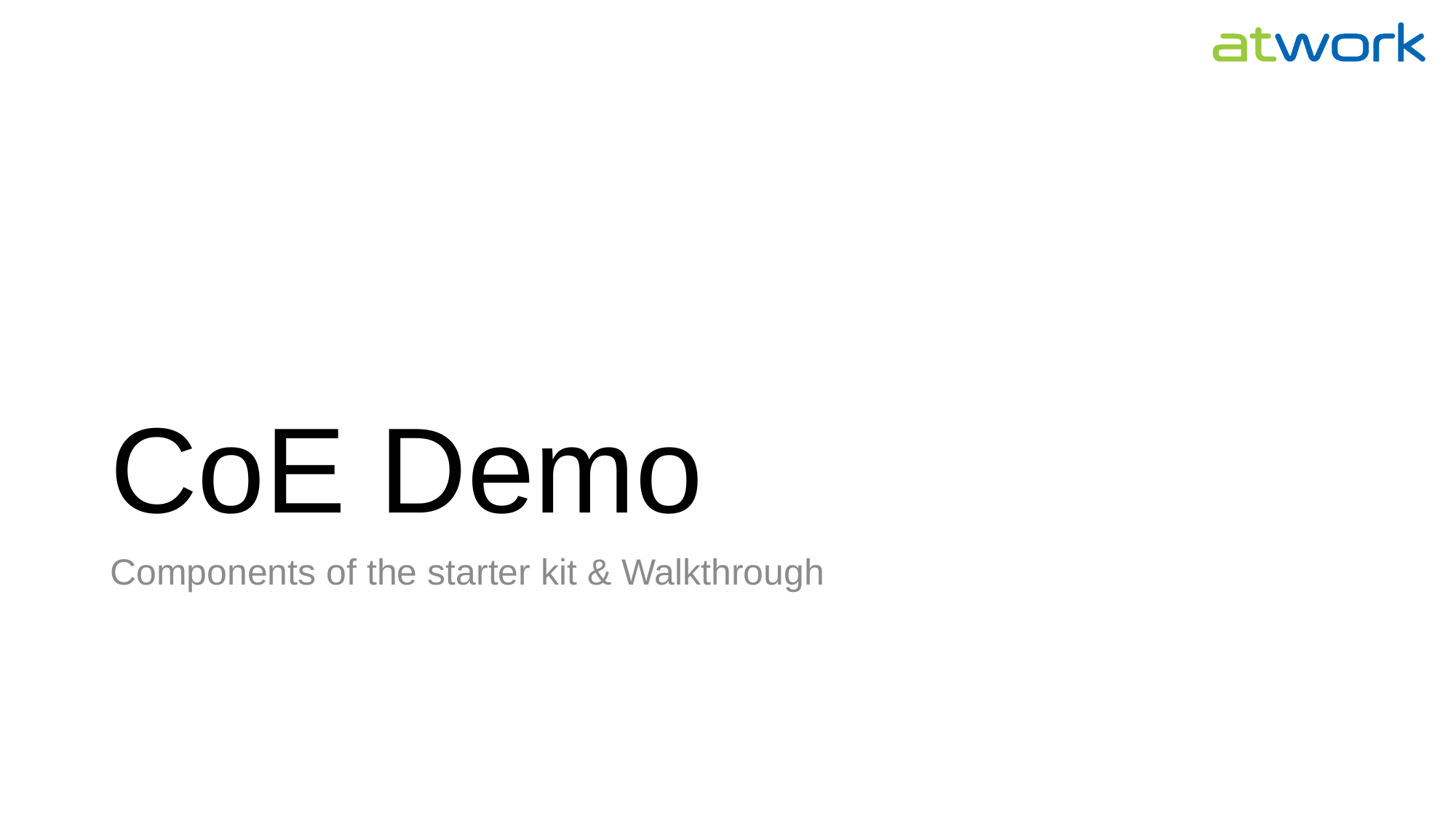

# CoE Demo
Components of the starter kit & Walkthrough